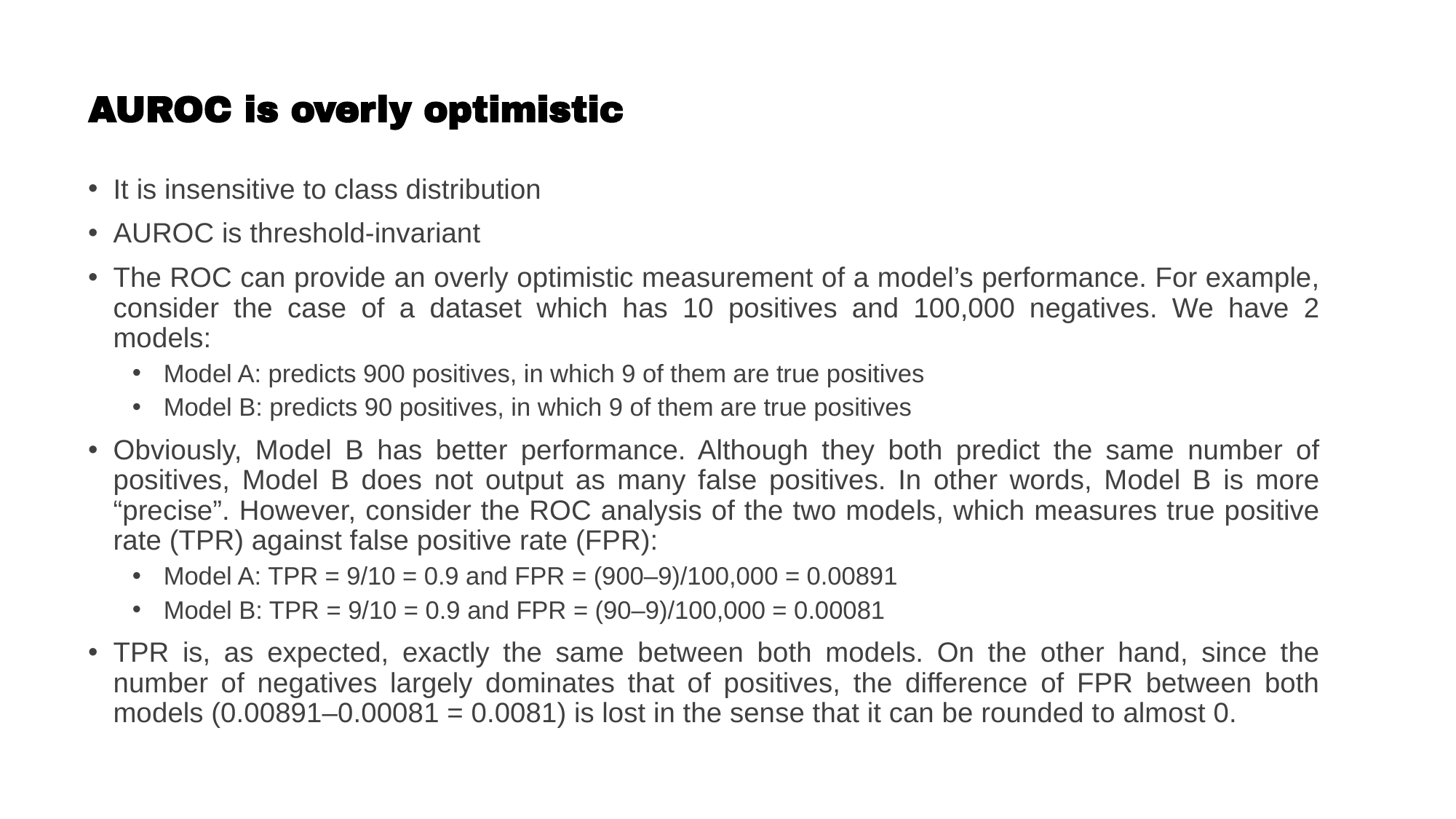

# AUROC is overly optimistic
It is insensitive to class distribution
AUROC is threshold-invariant
The ROC can provide an overly optimistic measurement of a model’s performance. For example, consider the case of a dataset which has 10 positives and 100,000 negatives. We have 2 models:
Model A: predicts 900 positives, in which 9 of them are true positives
Model B: predicts 90 positives, in which 9 of them are true positives
Obviously, Model B has better performance. Although they both predict the same number of positives, Model B does not output as many false positives. In other words, Model B is more “precise”. However, consider the ROC analysis of the two models, which measures true positive rate (TPR) against false positive rate (FPR):
Model A: TPR = 9/10 = 0.9 and FPR = (900–9)/100,000 = 0.00891
Model B: TPR = 9/10 = 0.9 and FPR = (90–9)/100,000 = 0.00081
TPR is, as expected, exactly the same between both models. On the other hand, since the number of negatives largely dominates that of positives, the difference of FPR between both models (0.00891–0.00081 = 0.0081) is lost in the sense that it can be rounded to almost 0.